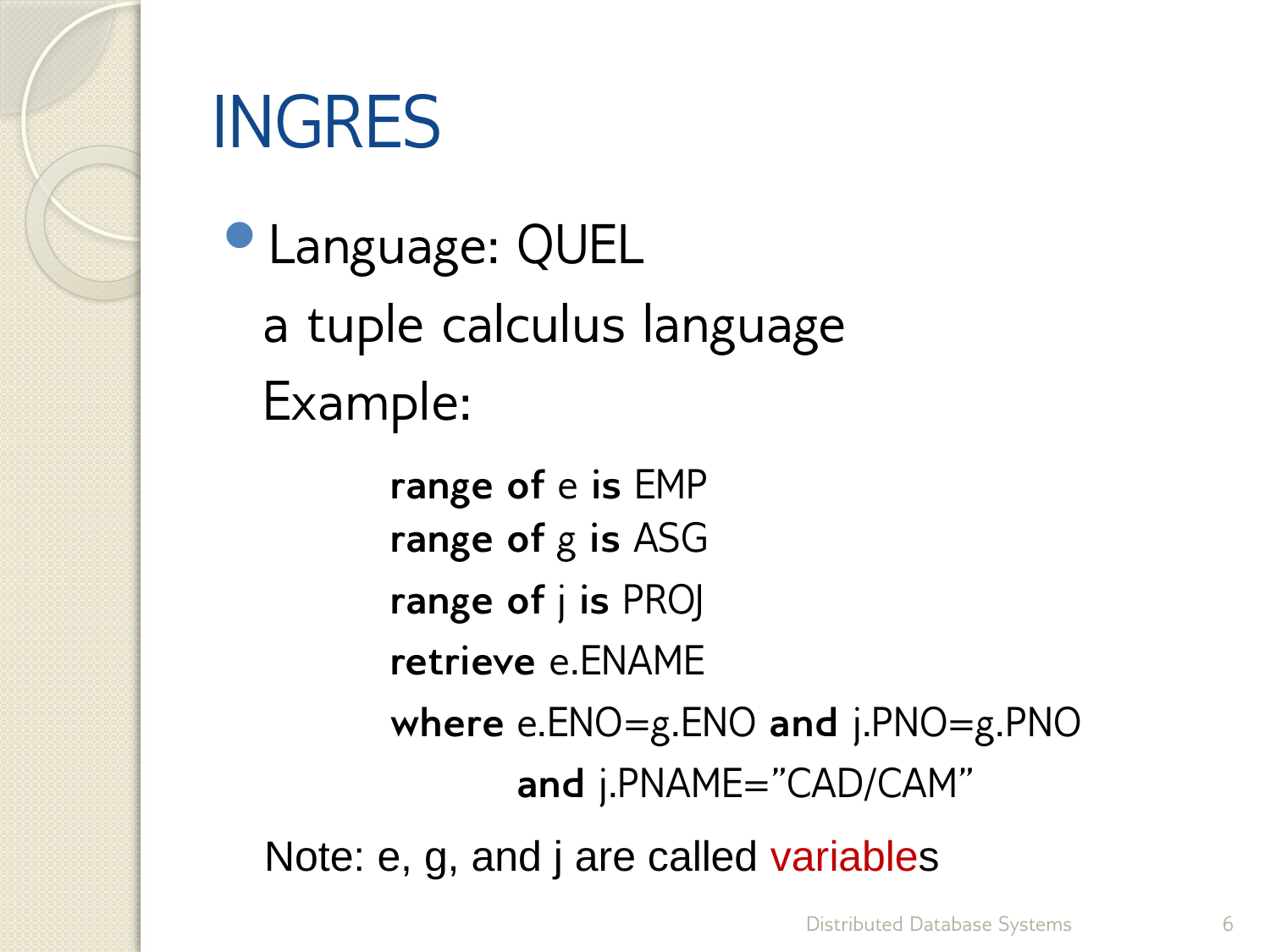

# INGRES
Language: QUEL
	a tuple calculus language
	Example:
		range of e is EMP
	range of g is ASG
		range of j is PROJ
		retrieve e.ENAME
		where	e.ENO=g.ENO and j.PNO=g.PNO
			and j.PNAME=”CAD/CAM”

Note: e, g, and j are called variables
Distributed Database Systems
6